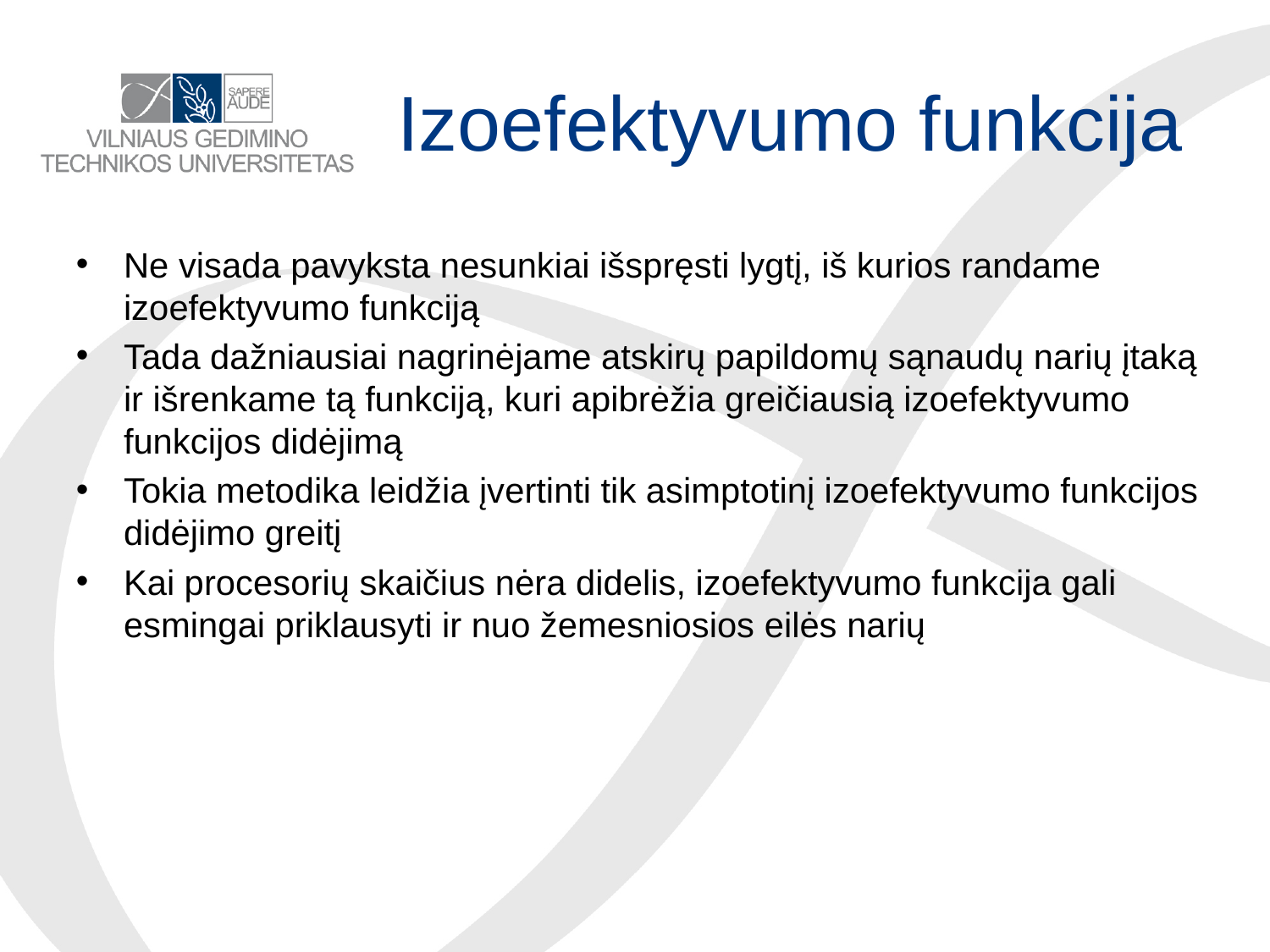

# Izoefektyvumo funkcija
Ne visada pavyksta nesunkiai išspręsti lygtį, iš kurios randame izoefektyvumo funkciją
Tada dažniausiai nagrinėjame atskirų papildomų sąnaudų narių įtaką ir išrenkame tą funkciją, kuri apibrėžia greičiausią izoefektyvumo funkcijos didėjimą
Tokia metodika leidžia įvertinti tik asimptotinį izoefektyvumo funkcijos didėjimo greitį
Kai procesorių skaičius nėra didelis, izoefektyvumo funkcija gali esmingai priklausyti ir nuo žemesniosios eilės narių